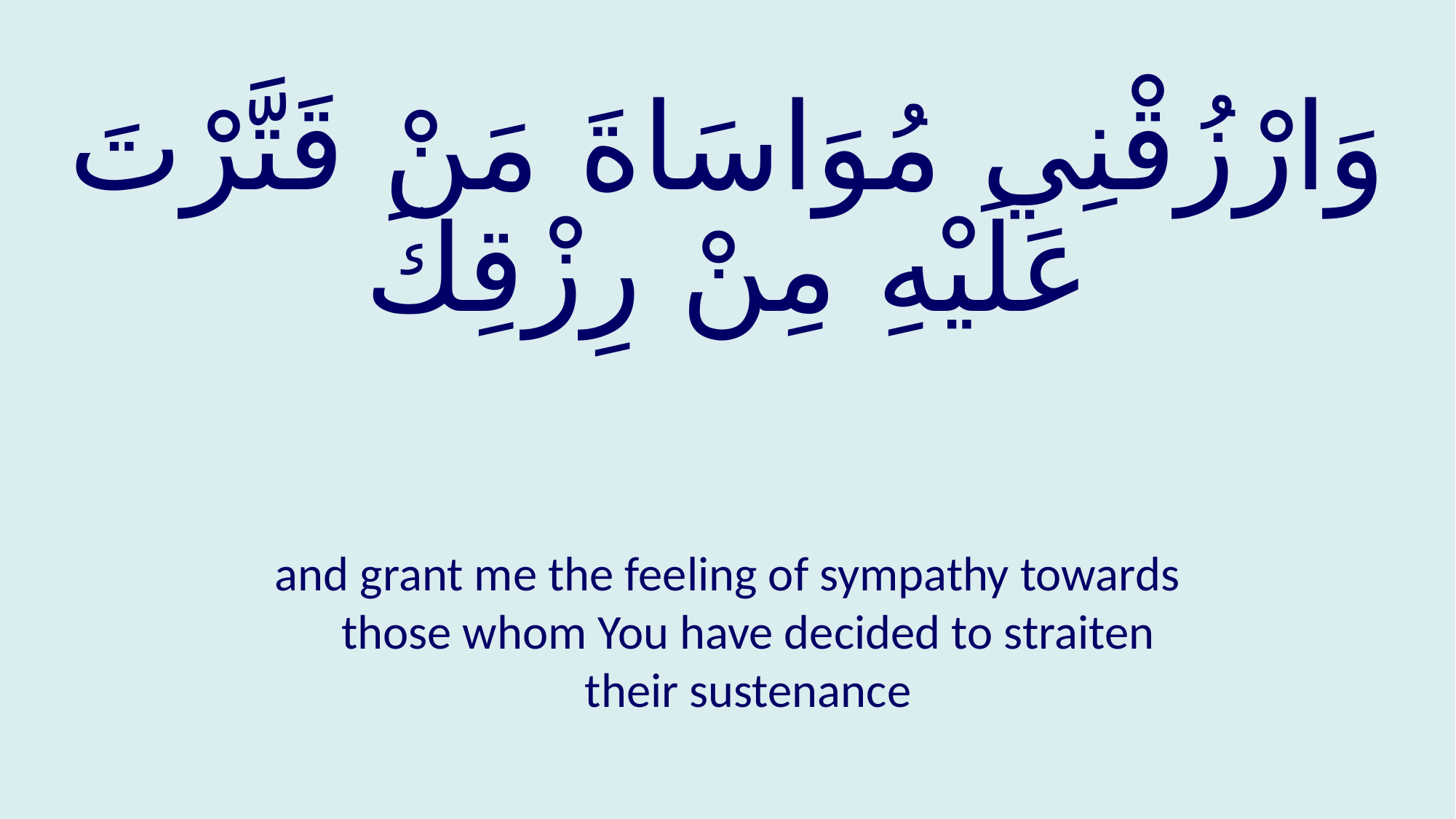

# وَارْزُقْنِي مُوَاسَاةَ مَنْ قَتَّرْتَ عَلَيْهِ مِنْ رِزْقِكَ
and grant me the feeling of sympathy towards those whom You have decided to straiten their sustenance